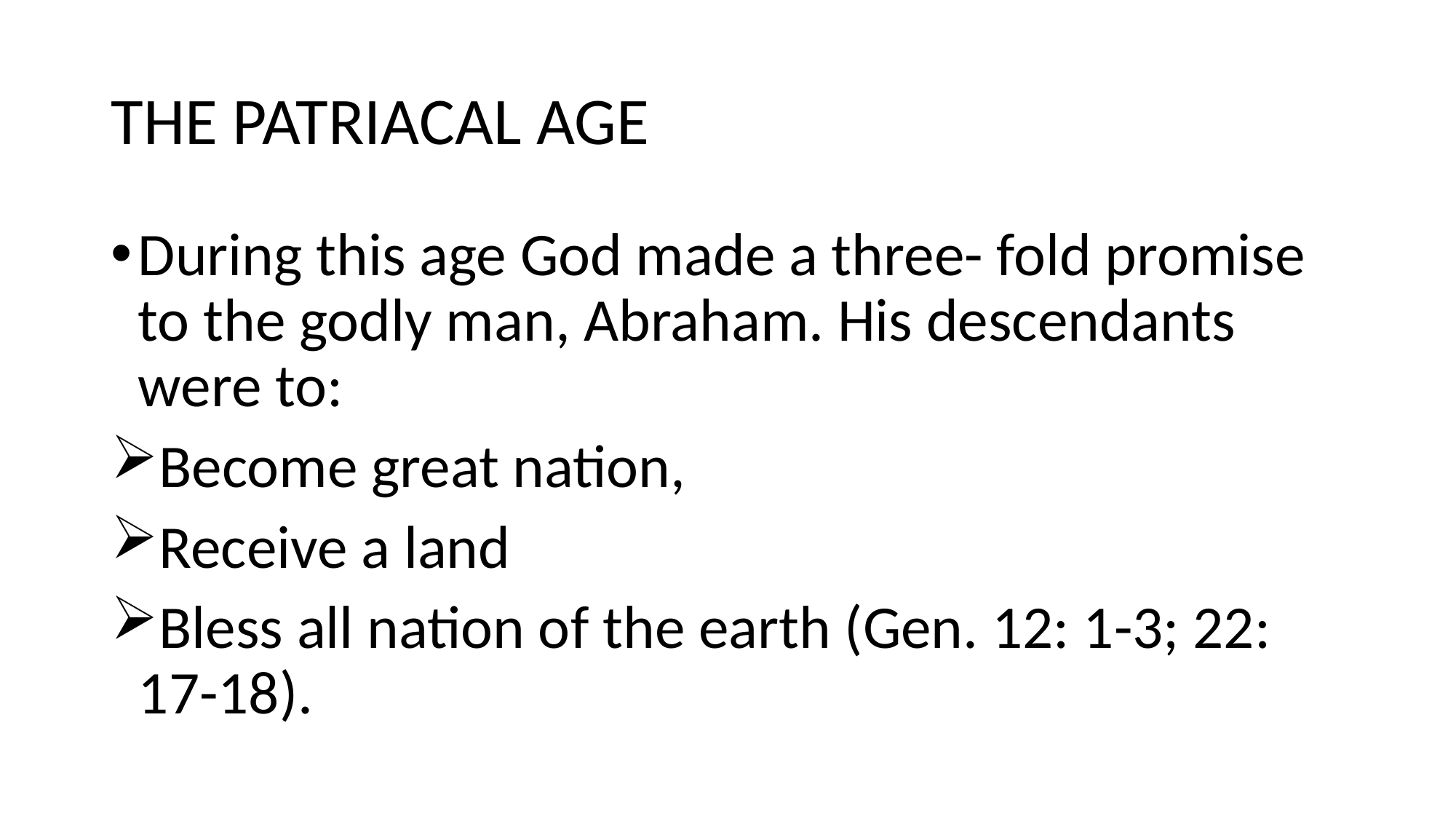

# THE PATRIACAL AGE
During this age God made a three- fold promise to the godly man, Abraham. His descendants were to:
Become great nation,
Receive a land
Bless all nation of the earth (Gen. 12: 1-3; 22: 17-18).